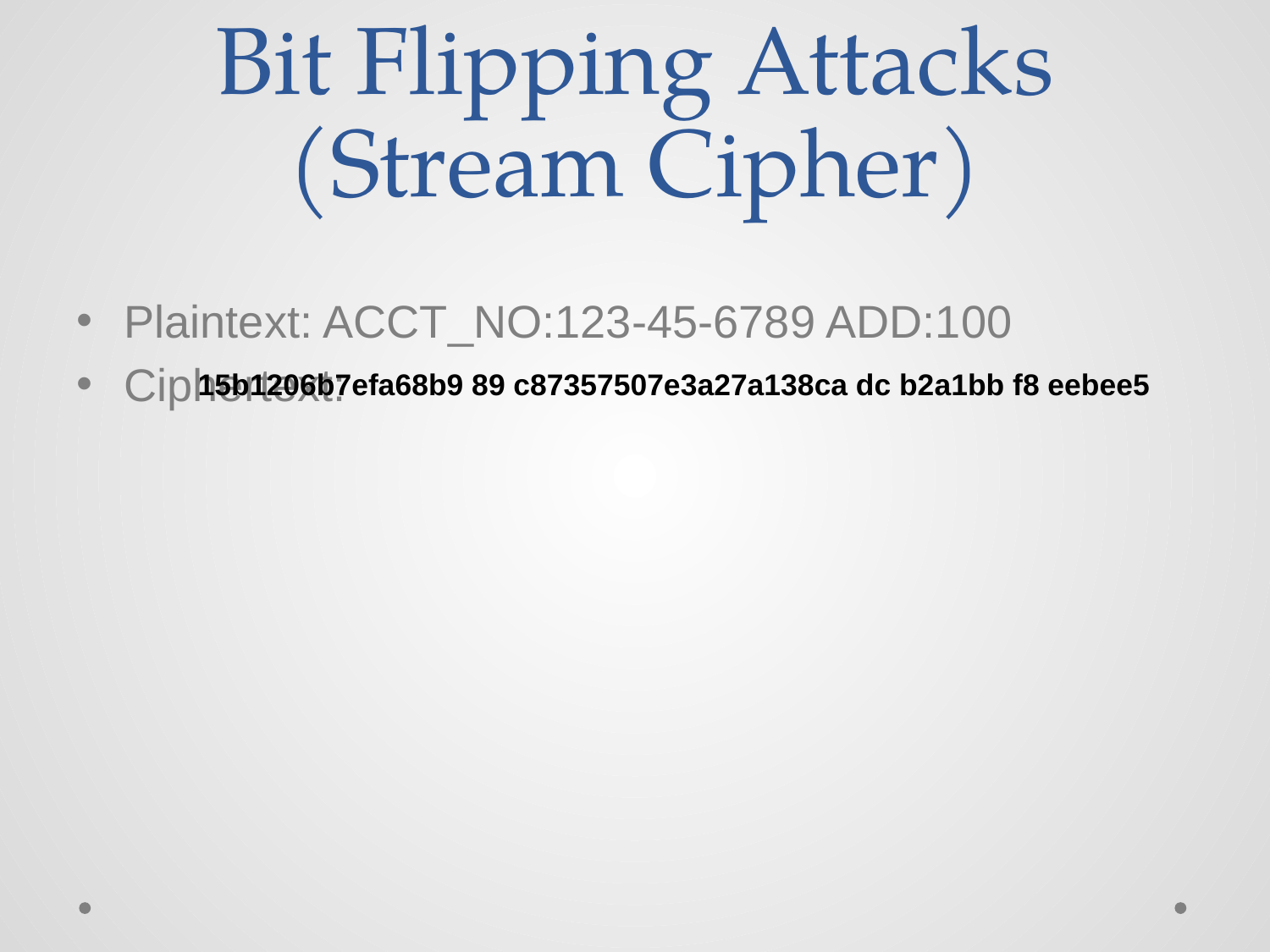

# Bit Flipping Attacks (Stream Cipher)
Plaintext: ACCT_NO:123-45-6789 ADD:100
Ciphertext:

15b1206b7efa68b9 89 c87357507e3a27a138ca dc b2a1bb f8 eebee5